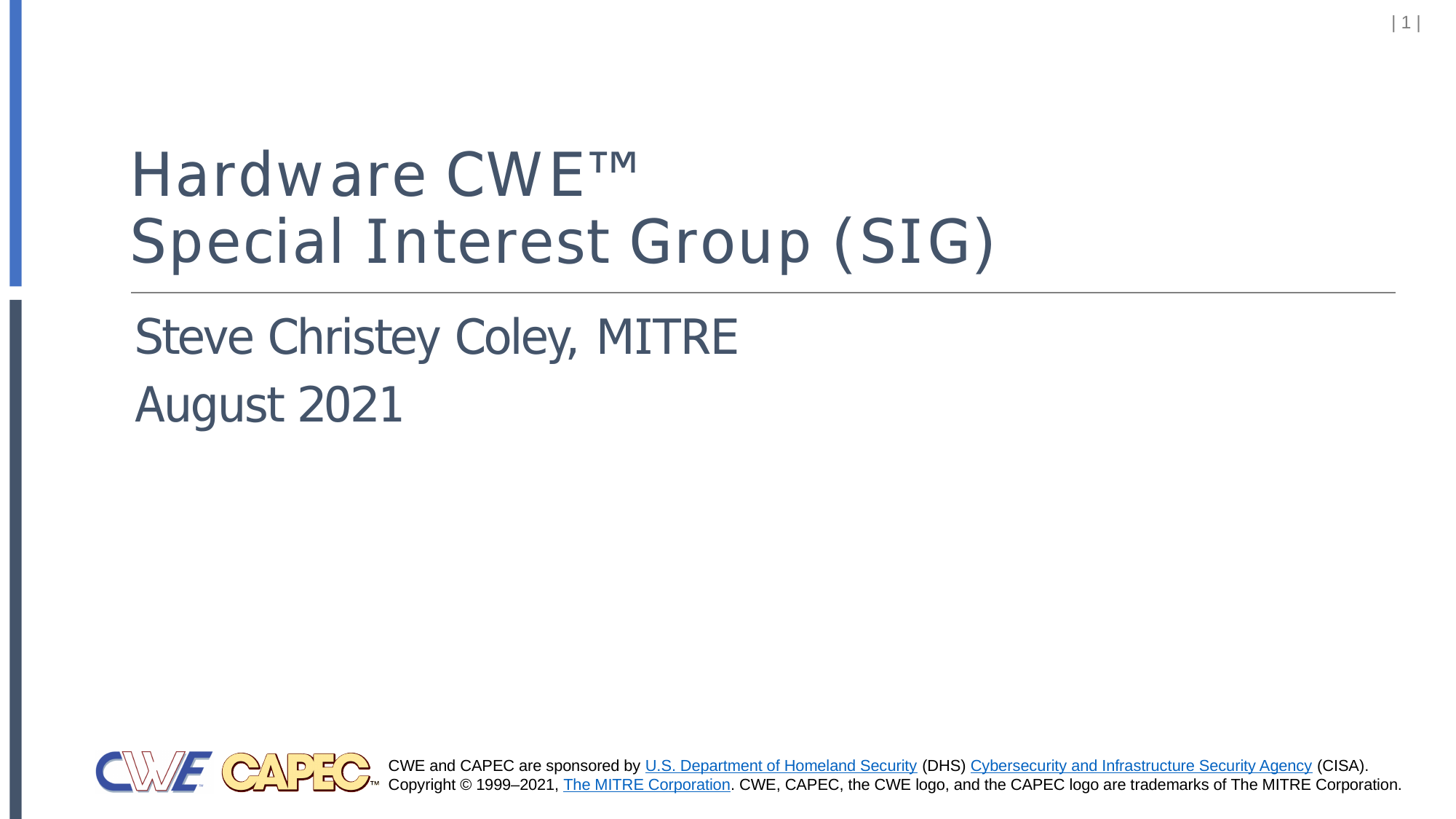

| 1 |
# Hardware CWE™ Special Interest Group (SIG)
Steve Christey Coley, MITRE
August 2021